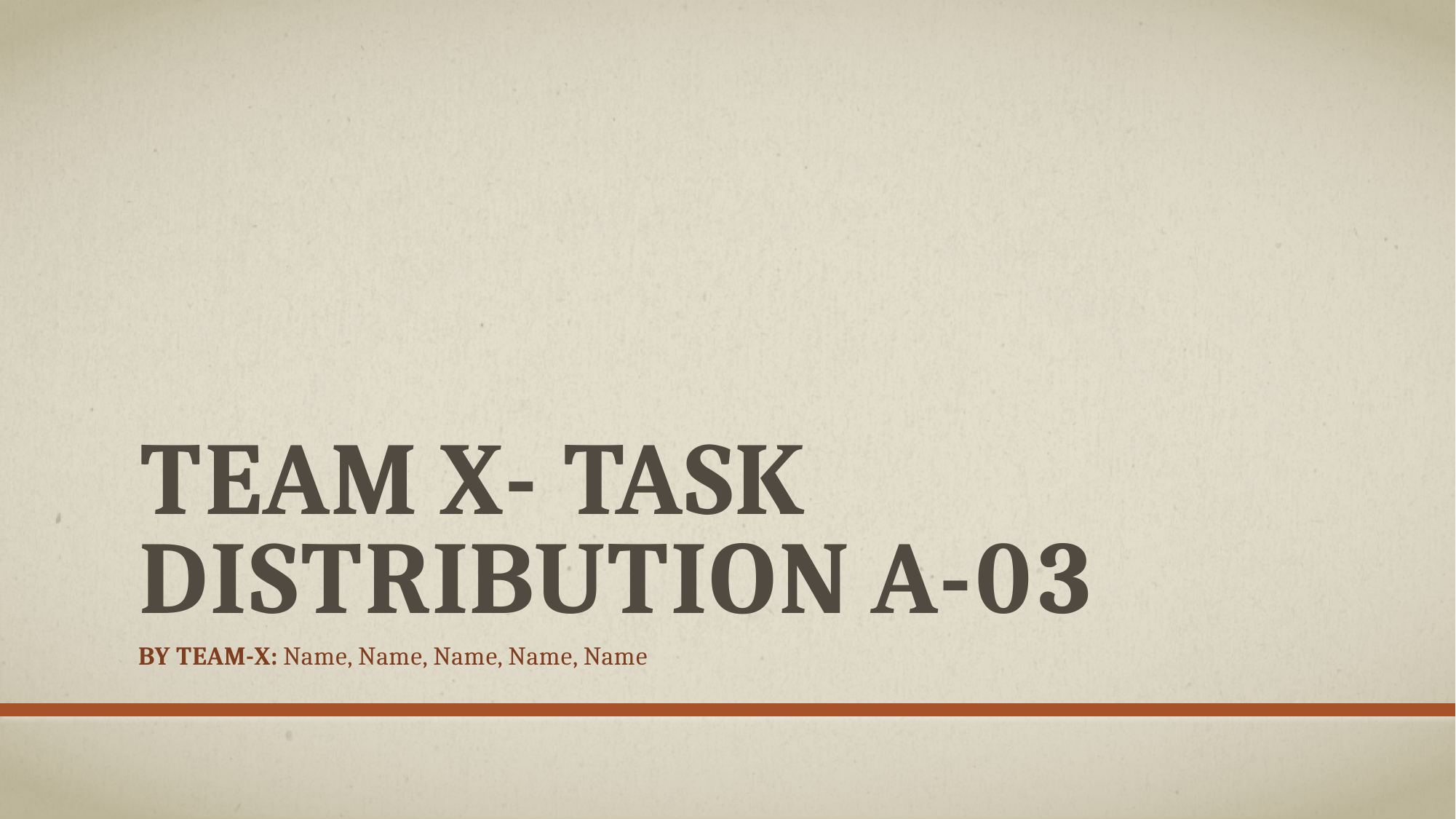

# TEAM X- TASK DISTRIBUTION A-03
BY TEAM-X: Name, Name, Name, Name, Name